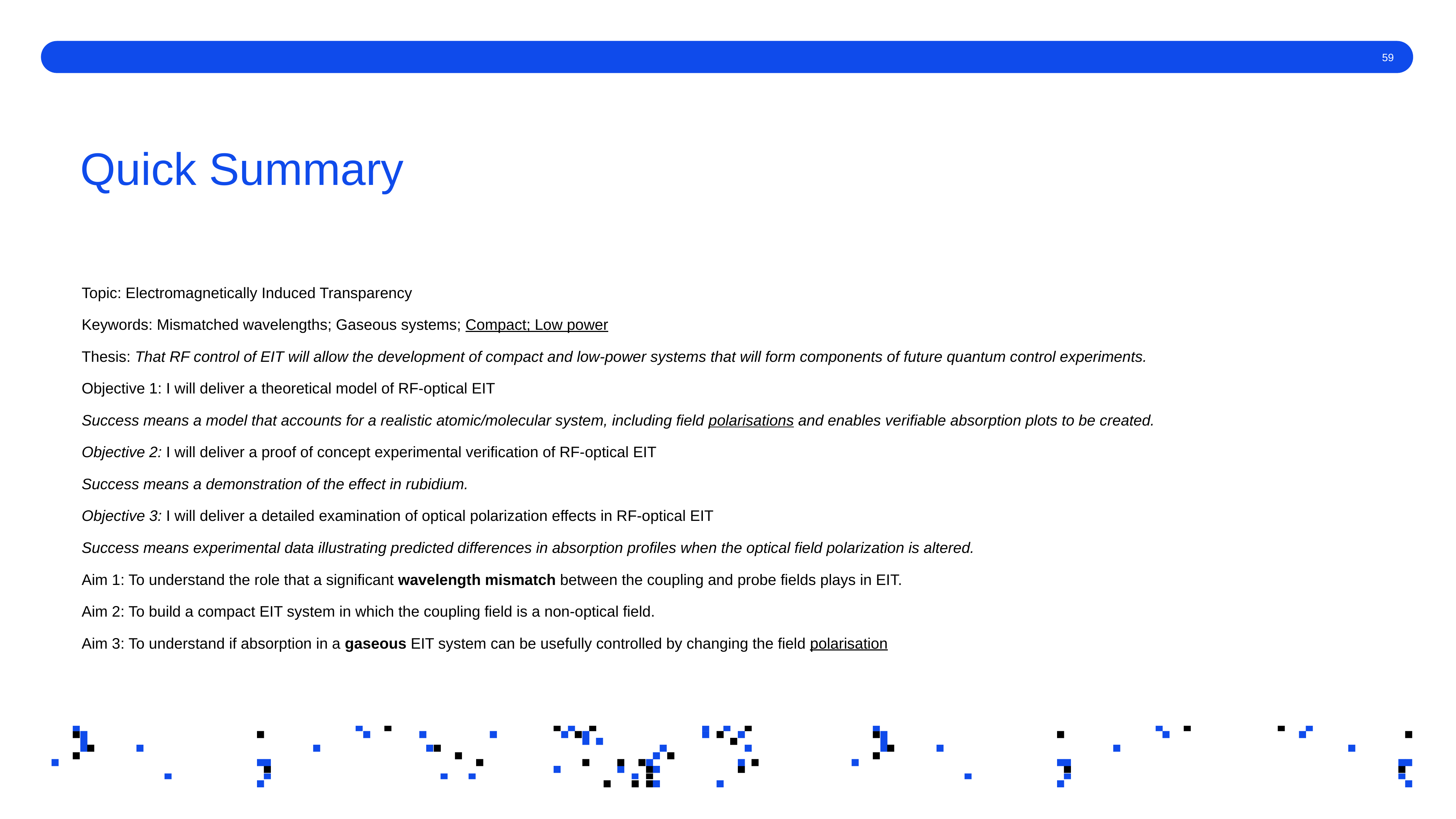

# Quick Summary
Topic: Electromagnetically Induced Transparency
Keywords: Mismatched wavelengths; Gaseous systems; Compact; Low power
Thesis: That RF control of EIT will allow the development of compact and low-power systems that will form components of future quantum control experiments.
Objective 1: I will deliver a theoretical model of RF-optical EIT
Success means a model that accounts for a realistic atomic/molecular system, including field polarisations and enables verifiable absorption plots to be created.
Objective 2: I will deliver a proof of concept experimental verification of RF-optical EIT
Success means a demonstration of the effect in rubidium.
Objective 3: I will deliver a detailed examination of optical polarization effects in RF-optical EIT
Success means experimental data illustrating predicted differences in absorption profiles when the optical field polarization is altered.
Aim 1: To understand the role that a significant wavelength mismatch between the coupling and probe fields plays in EIT.
Aim 2: To build a compact EIT system in which the coupling field is a non-optical field.
Aim 3: To understand if absorption in a gaseous EIT system can be usefully controlled by changing the field polarisation